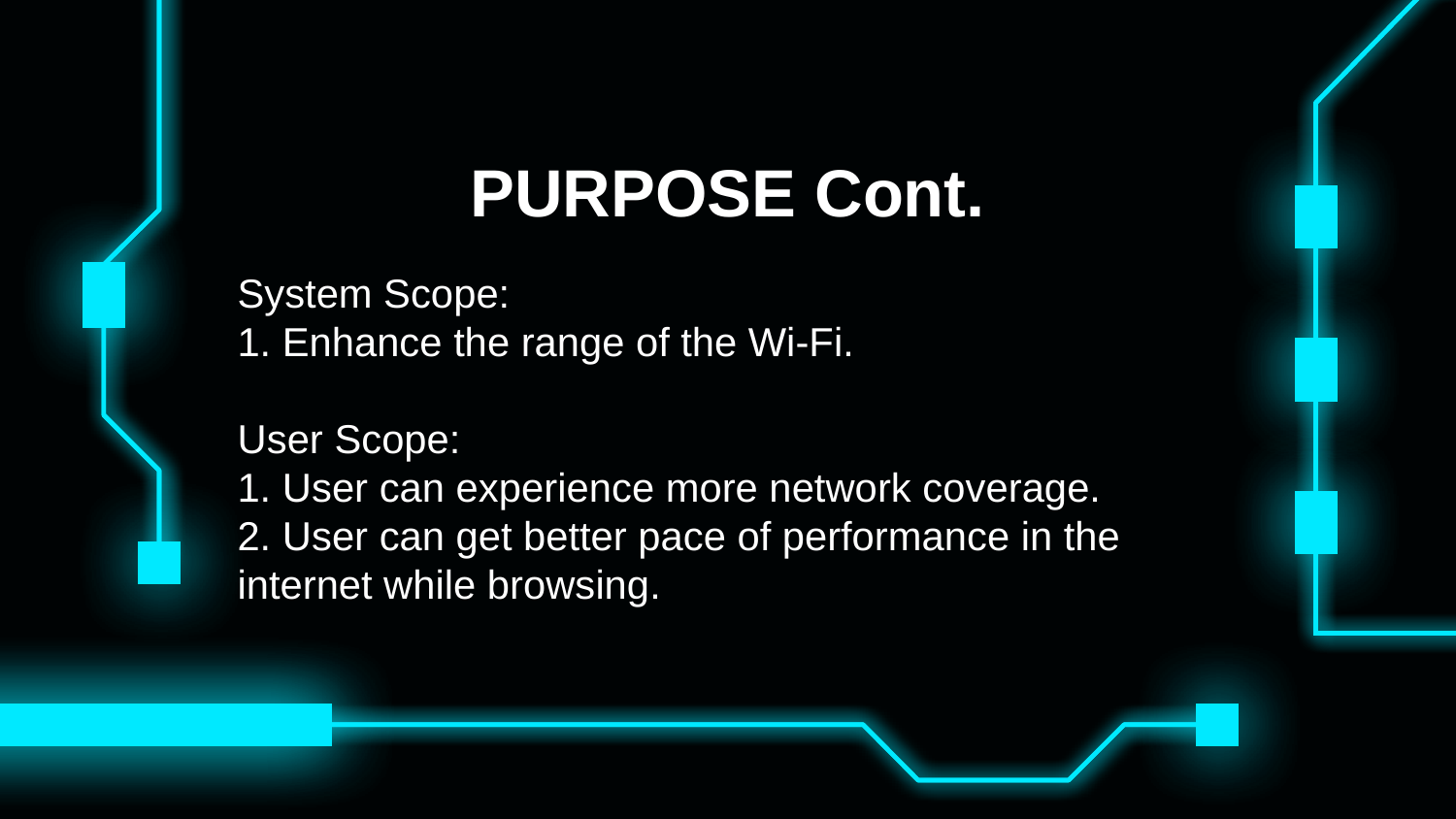

# PURPOSE Cont.
System Scope:
1. Enhance the range of the Wi-Fi.

User Scope:
1. User can experience more network coverage.
2. User can get better pace of performance in the internet while browsing.